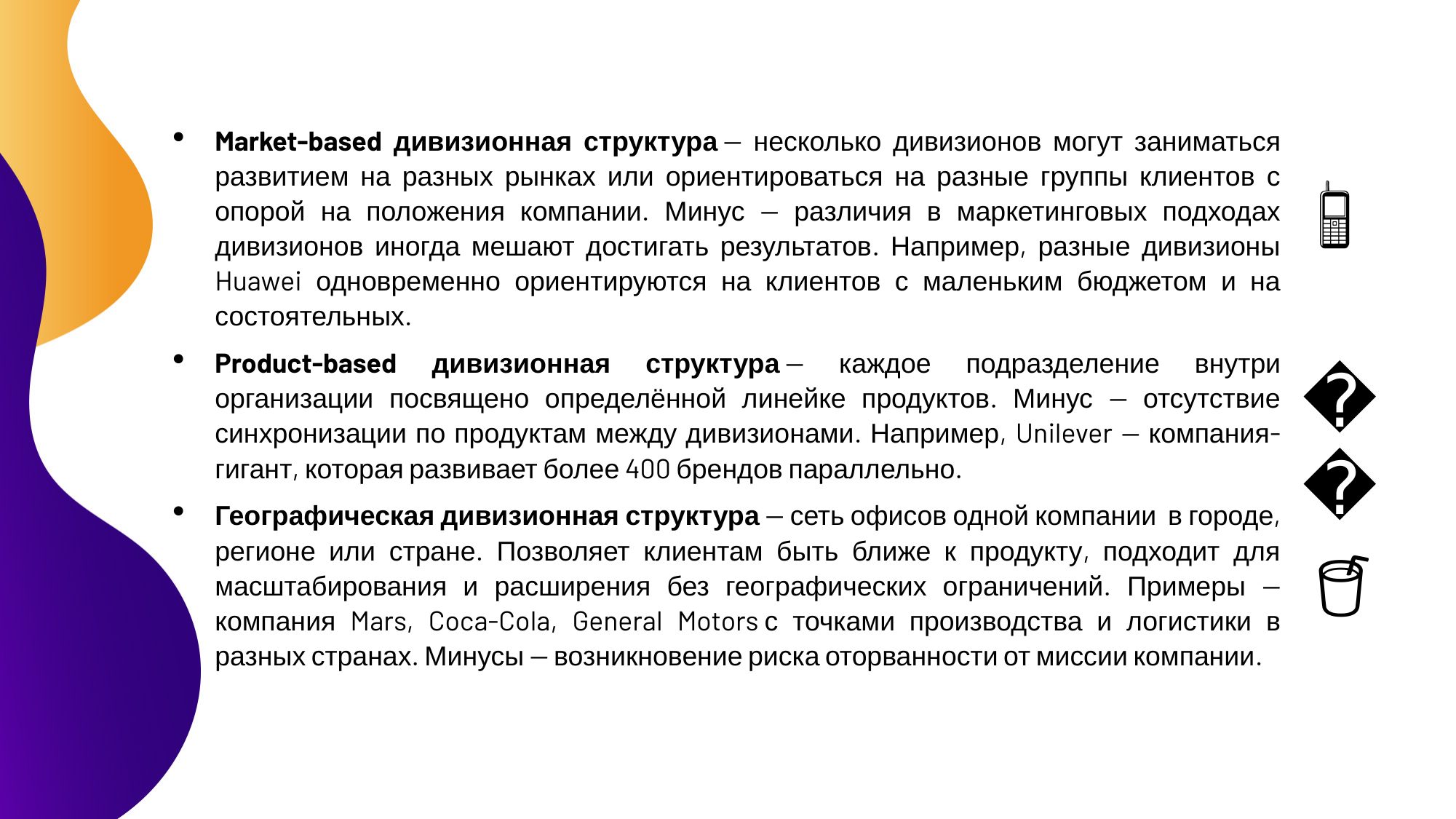

Market-based дивизионная структура — несколько дивизионов могут заниматься развитием на разных рынках или ориентироваться на разные группы клиентов с опорой на положения компании. Минус — различия в маркетинговых подходах дивизионов иногда мешают достигать результатов. Например, разные дивизионы Huawei одновременно ориентируются на клиентов с маленьким бюджетом и на состоятельных.
Product-based дивизионная структура — каждое подразделение внутри организации посвящено определённой линейке продуктов. Минус — отсутствие синхронизации по продуктам между дивизионами. Например, Unilever — компания-гигант, которая развивает более 400 брендов параллельно.
Географическая дивизионная структура — сеть офисов одной компании  в городе, регионе или стране. Позволяет клиентам быть ближе к продукту, подходит для масштабирования и расширения без географических ограничений. Примеры — компания Mars, Coca-Cola, General Motors с точками производства и логистики в разных странах. Минусы — возникновение риска оторванности от миссии компании.
📱
🩳
🥤